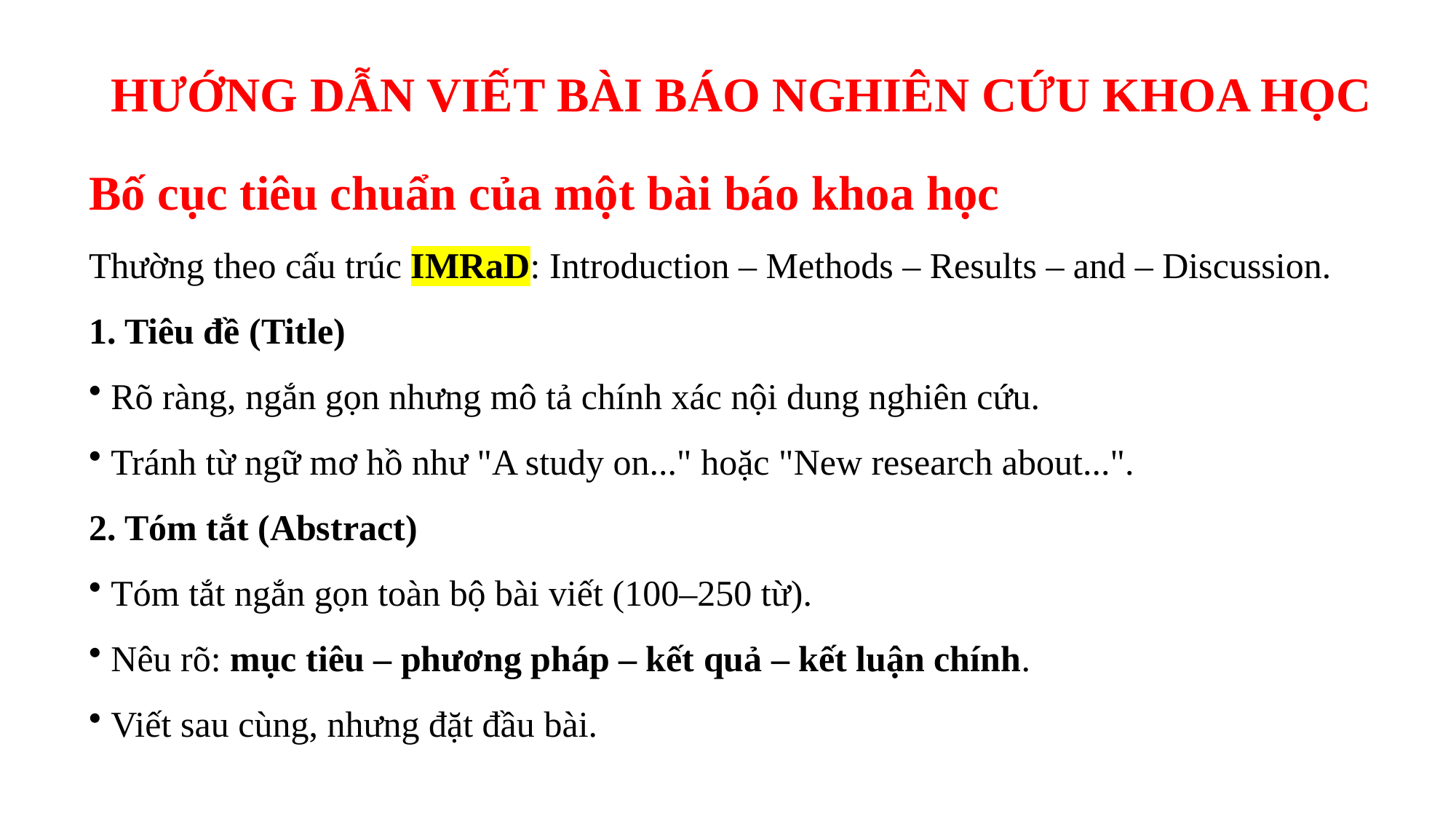

# HƯỚNG DẪN VIẾT BÀI BÁO NGHIÊN CỨU KHOA HỌC
Bố cục tiêu chuẩn của một bài báo khoa học
Thường theo cấu trúc IMRaD: Introduction – Methods – Results – and – Discussion.
1. Tiêu đề (Title)
 Rõ ràng, ngắn gọn nhưng mô tả chính xác nội dung nghiên cứu.
 Tránh từ ngữ mơ hồ như "A study on..." hoặc "New research about...".
2. Tóm tắt (Abstract)
 Tóm tắt ngắn gọn toàn bộ bài viết (100–250 từ).
 Nêu rõ: mục tiêu – phương pháp – kết quả – kết luận chính.
 Viết sau cùng, nhưng đặt đầu bài.